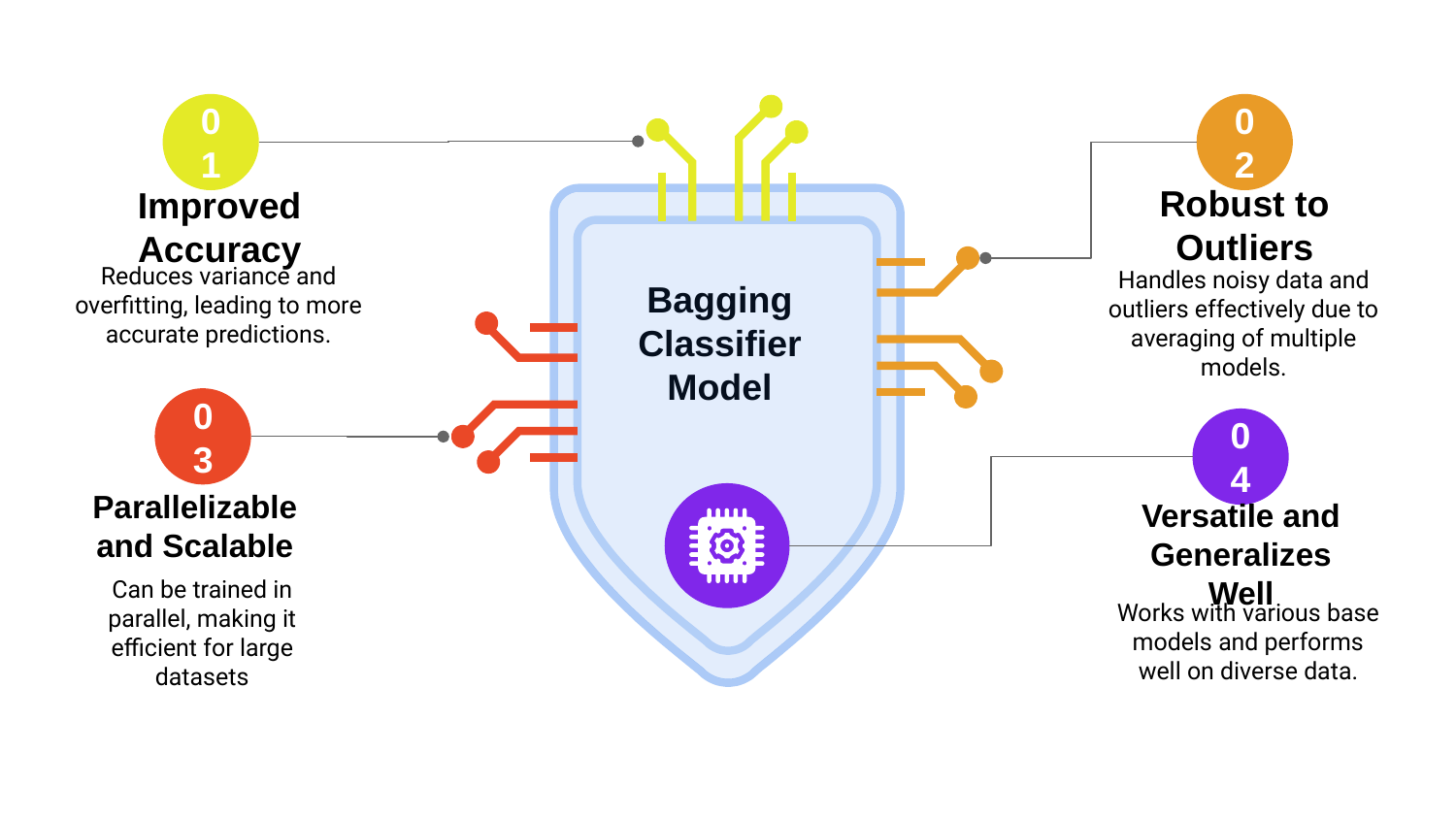

#
01
Improved Accuracy
Reduces variance and overfitting, leading to more accurate predictions.
02
Robust to Outliers
Handles noisy data and outliers effectively due to averaging of multiple models.

Bagging Classifier Model

03
Parallelizable and Scalable
Can be trained in parallel, making it efficient for large datasets

04
Versatile and Generalizes Well
Works with various base models and performs well on diverse data.